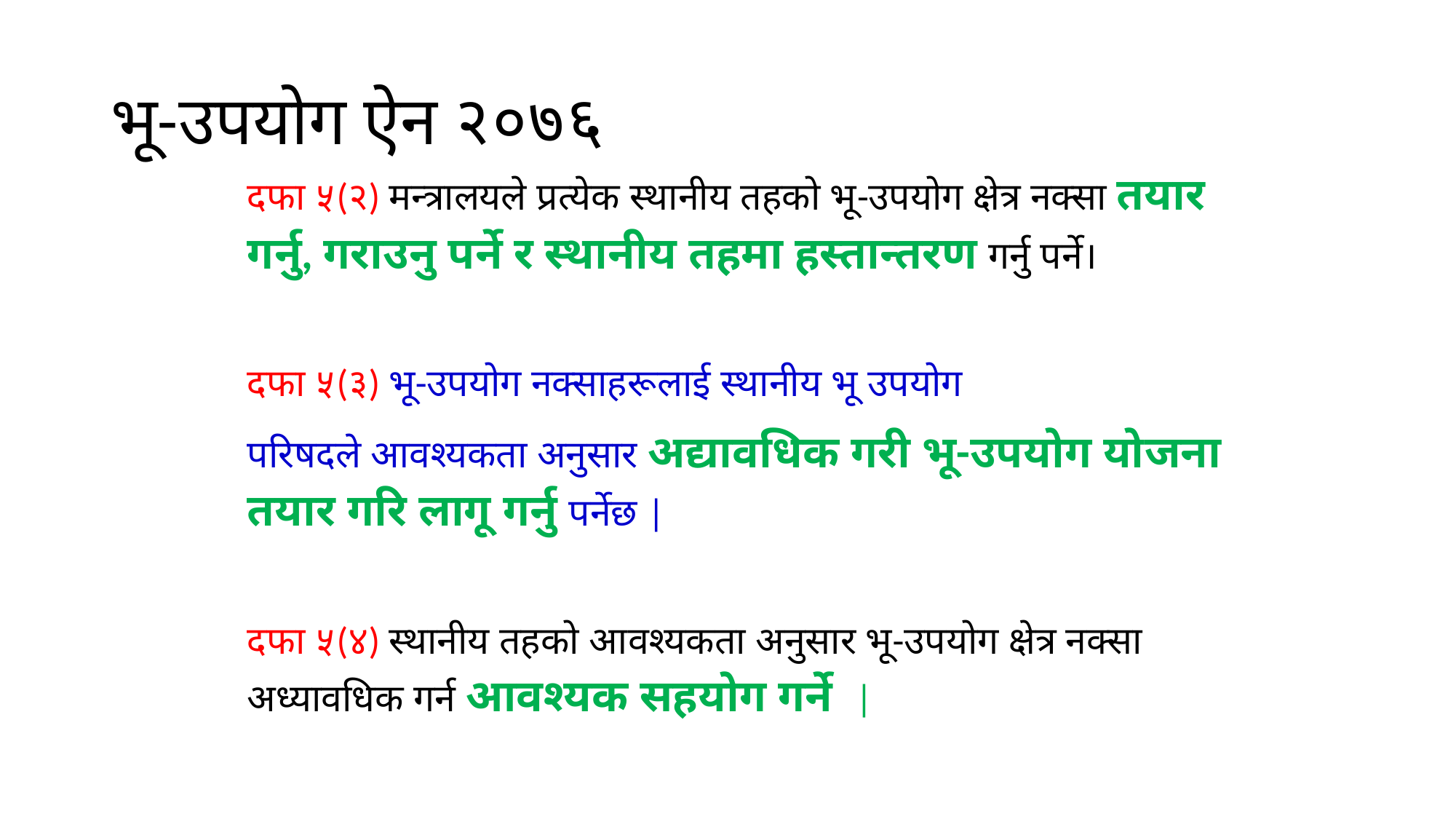

# भू-उपयोग ऐन २०७६
दफा ५(२) मन्त्रालयले प्रत्येक स्थानीय तहको भू-उपयोग क्षेत्र नक्सा तयार गर्नु, गराउनु पर्ने र स्थानीय तहमा हस्तान्तरण गर्नु पर्ने।

दफा ५(३) भू-उपयोग नक्साहरूलाई स्थानीय भू उपयोग
परिषदले आवश्यकता अनुसार अद्यावधिक गरी भू-उपयोग योजना तयार गरि लागू गर्नु पर्नेछ |

दफा ५(४) स्थानीय तहको आवश्यकता अनुसार भू-उपयोग क्षेत्र नक्सा अध्यावधिक गर्न आवश्यक सहयोग गर्ने  |